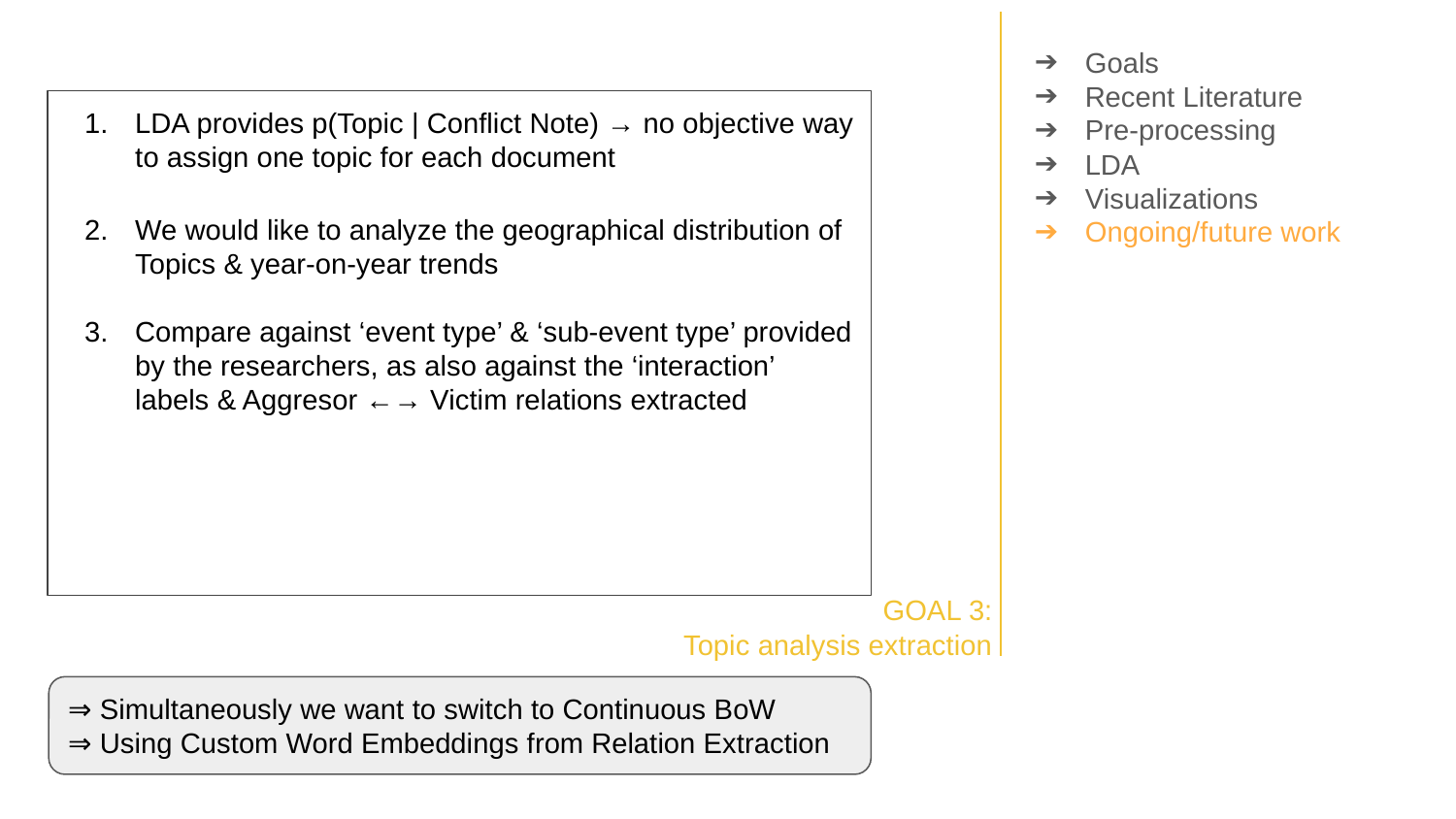

Goals
Recent Literature
Pre-processing
LDA
Visualizations
Ongoing/future work

LDA provides p(Topic | Conflict Note) → no objective way to assign one topic for each document

We would like to analyze the geographical distribution of Topics & year-on-year trends

Compare against ‘event type’ & ‘sub-event type’ provided by the researchers, as also against the ‘interaction’ labels & Aggresor ←→ Victim relations extracted
GOAL 3:
Topic analysis extraction
⇒ Simultaneously we want to switch to Continuous BoW
⇒ Using Custom Word Embeddings from Relation Extraction